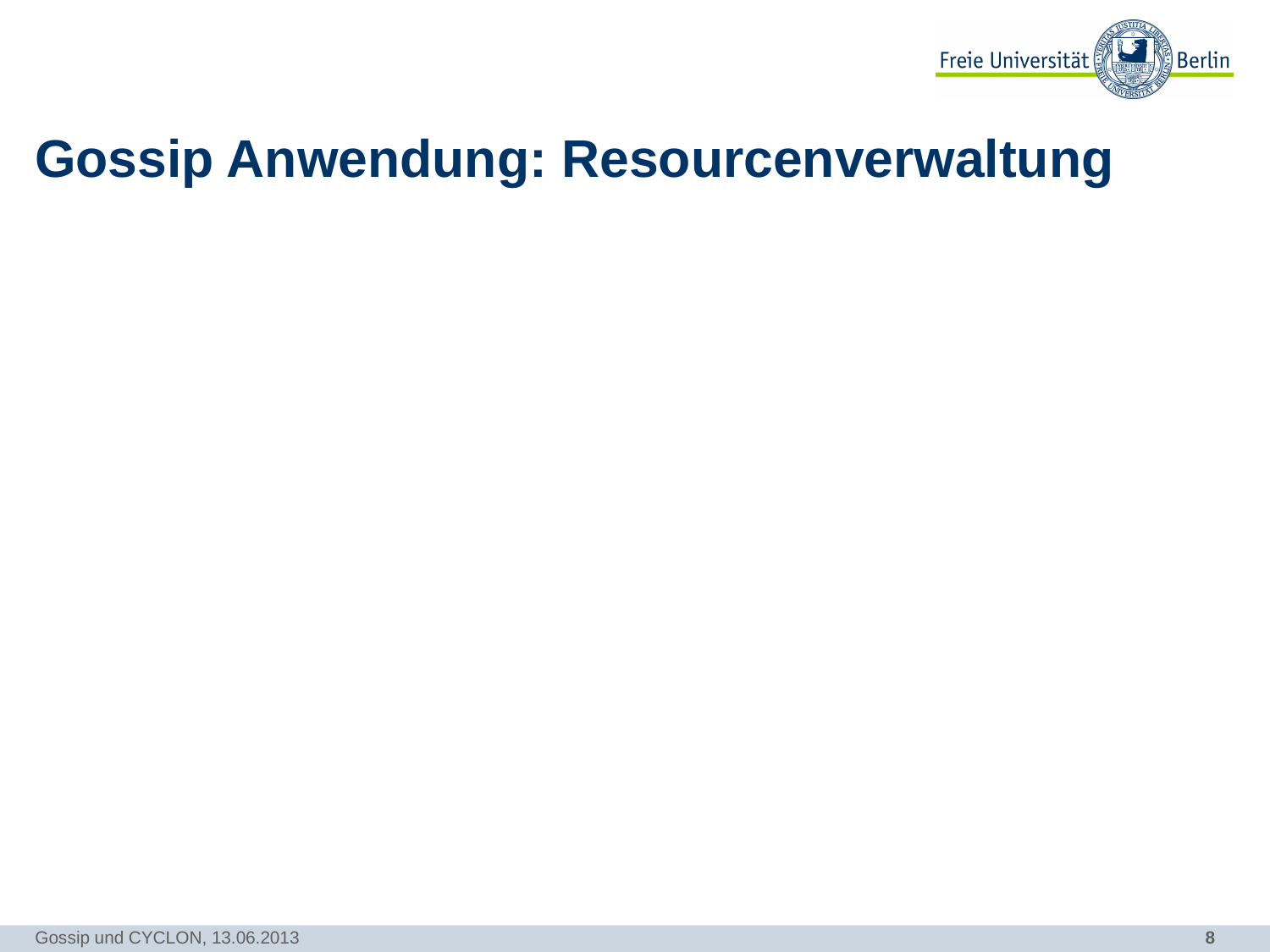

# Gossip Anwendung: Resourcenverwaltung

Gossip und CYCLON, 13.06.2013